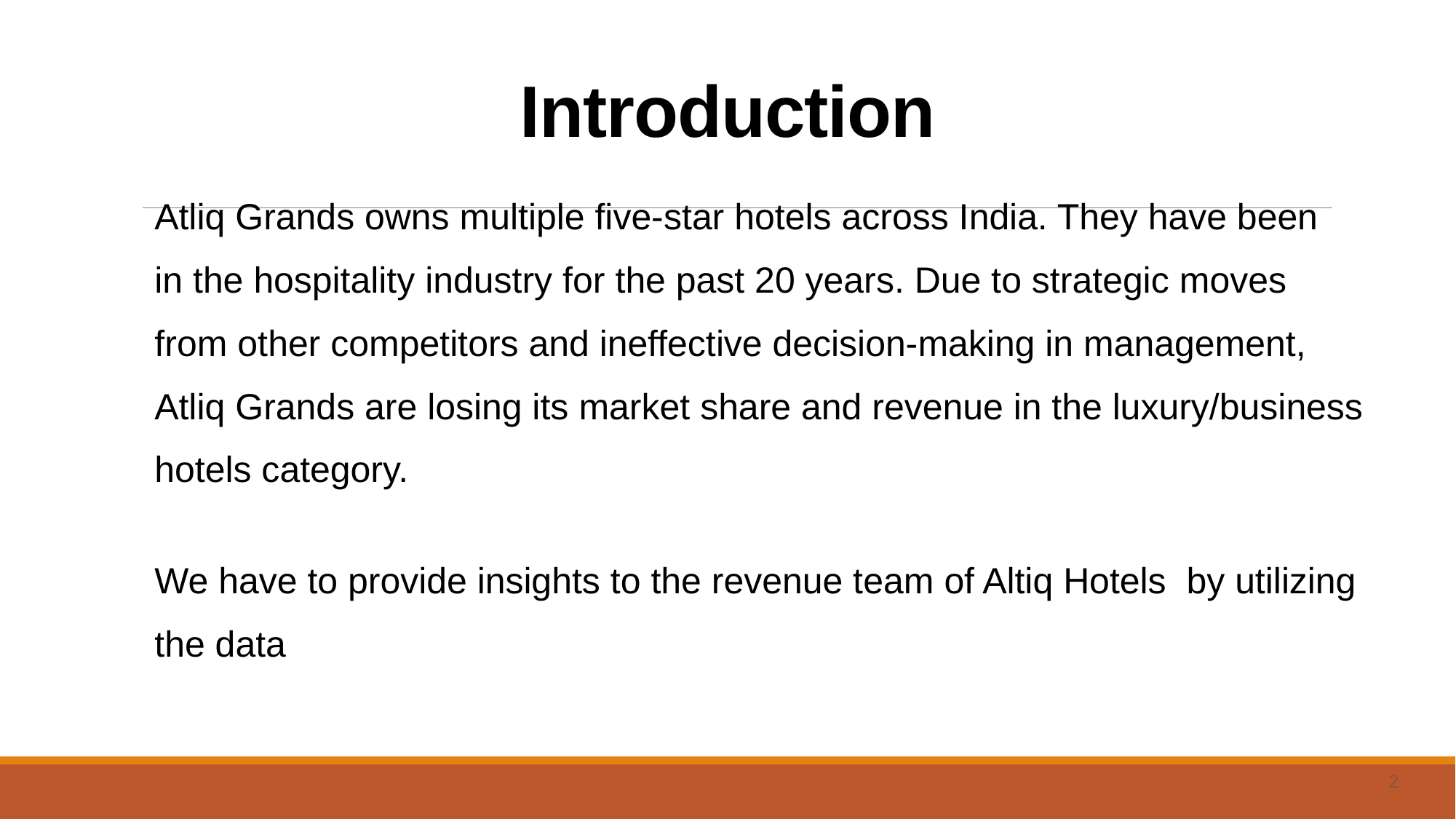

# Introduction
Atliq Grands owns multiple five-star hotels across India. They have been
in the hospitality industry for the past 20 years. Due to strategic moves
from other competitors and ineffective decision-making in management,
Atliq Grands are losing its market share and revenue in the luxury/business
hotels category.
We have to provide insights to the revenue team of Altiq Hotels  by utilizing
the data
2